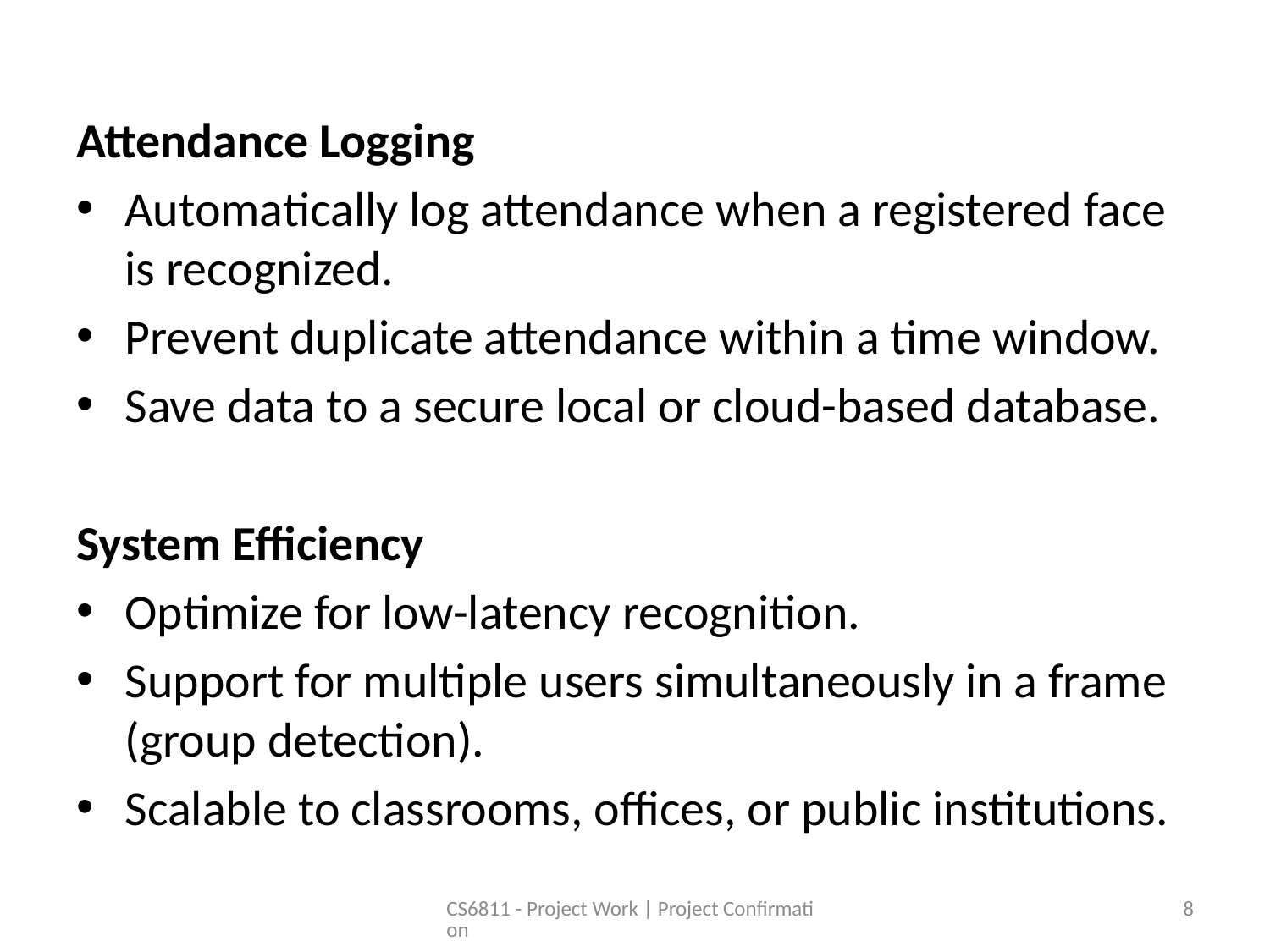

Automatically log attendance when a registered face is recognized.

Attendance Logging
Automatically log attendance when a registered face is recognized.
Prevent duplicate attendance within a time window.
Save data to a secure local or cloud-based database.

System Efficiency
Optimize for low-latency recognition.
Support for multiple users simultaneously in a frame (group detection).
Scalable to classrooms, offices, or public institutions.

CS6811 - Project Work | Project Confirmation
8